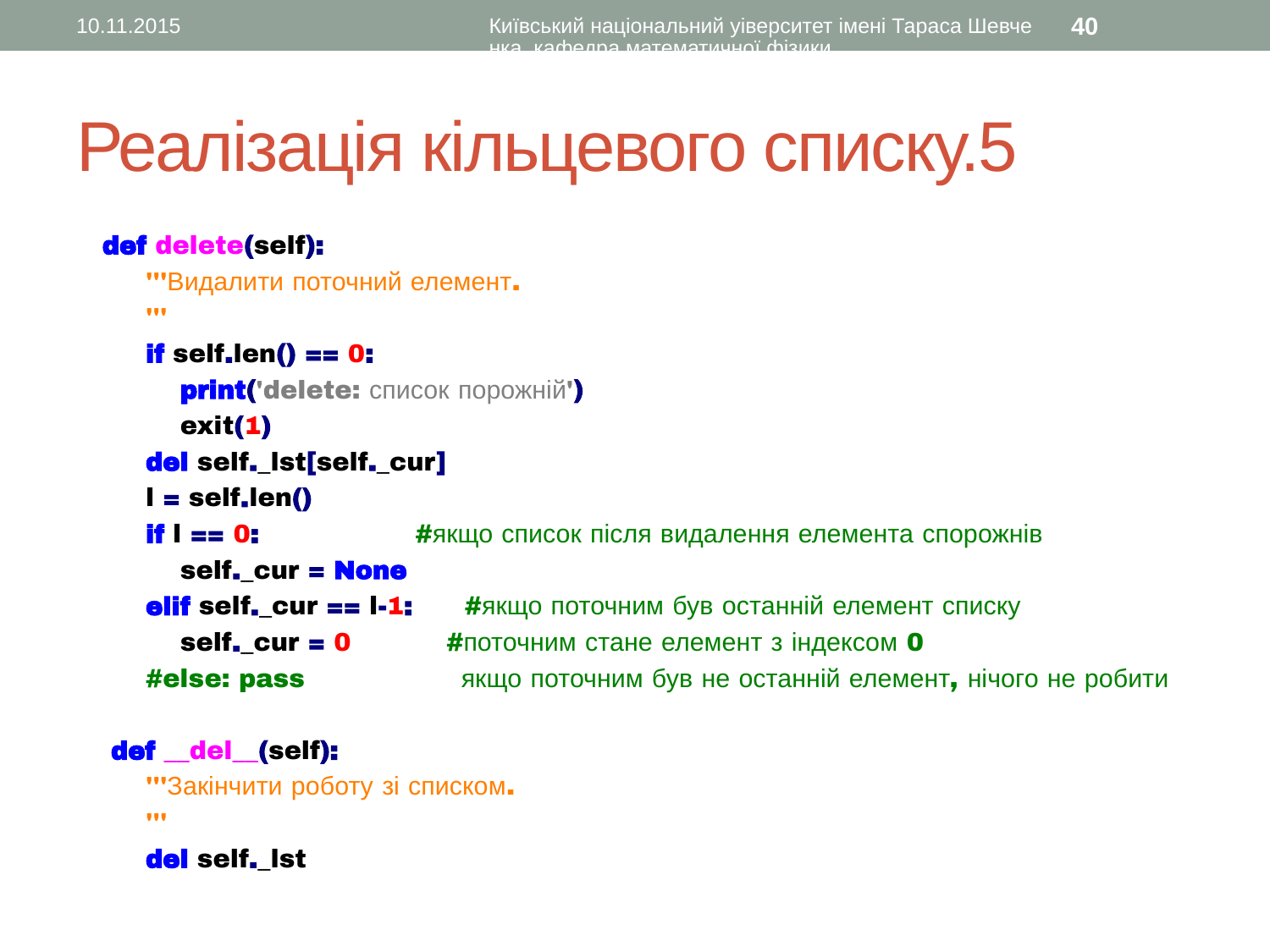

10.11.2015
Київський національний уіверситет імені Тараса Шевченка, кафедра математичної фізики
40
# Реалізація кільцевого списку.5
   def delete(self):
        '''Видалити поточний елемент.
        '''
        if self.len() == 0:
            print('delete: список порожній')
            exit(1)
        del self._lst[self._cur]
        l = self.len()
        if l == 0:                  #якщо список після видалення елемента спорожнів
            self._cur = None
        elif self._cur == l-1:      #якщо поточним був останній елемент списку
            self._cur = 0           #поточним стане елемент з індексом 0
        #else: pass                  якщо поточним був не останній елемент, нічого не робити

    def __del__(self):
        '''Закінчити роботу зі списком.
        '''
        del self._lst